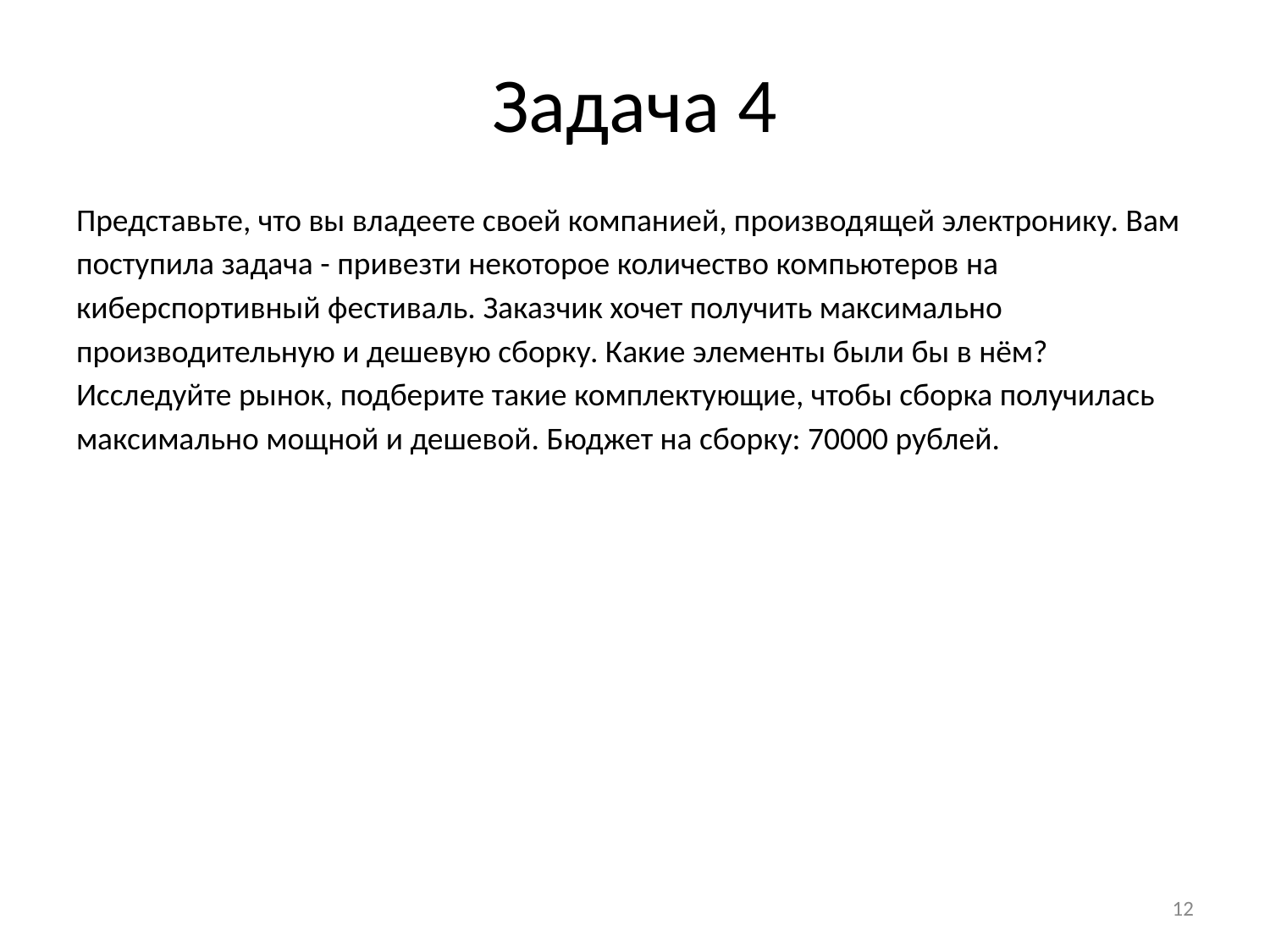

# Задача 4
Представьте, что вы владеете своей компанией, производящей электронику. Вам поступила задача - привезти некоторое количество компьютеров на киберспортивный фестиваль. Заказчик хочет получить максимально производительную и дешевую сборку. Какие элементы были бы в нём? Исследуйте рынок, подберите такие комплектующие, чтобы сборка получилась максимально мощной и дешевой. Бюджет на сборку: 70000 рублей.

12